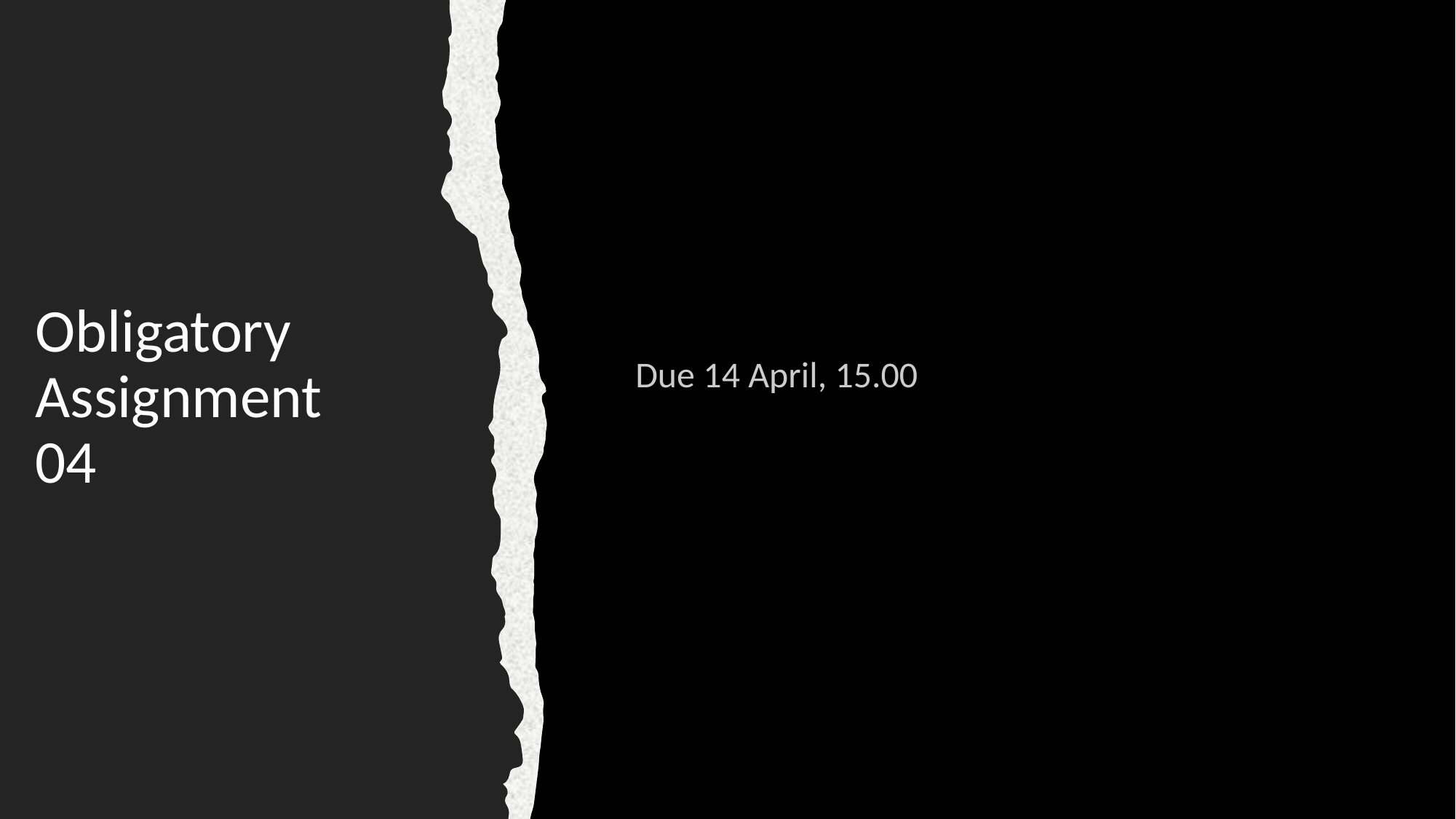

# Obligatory Assignment 04
Due 14 April, 15.00